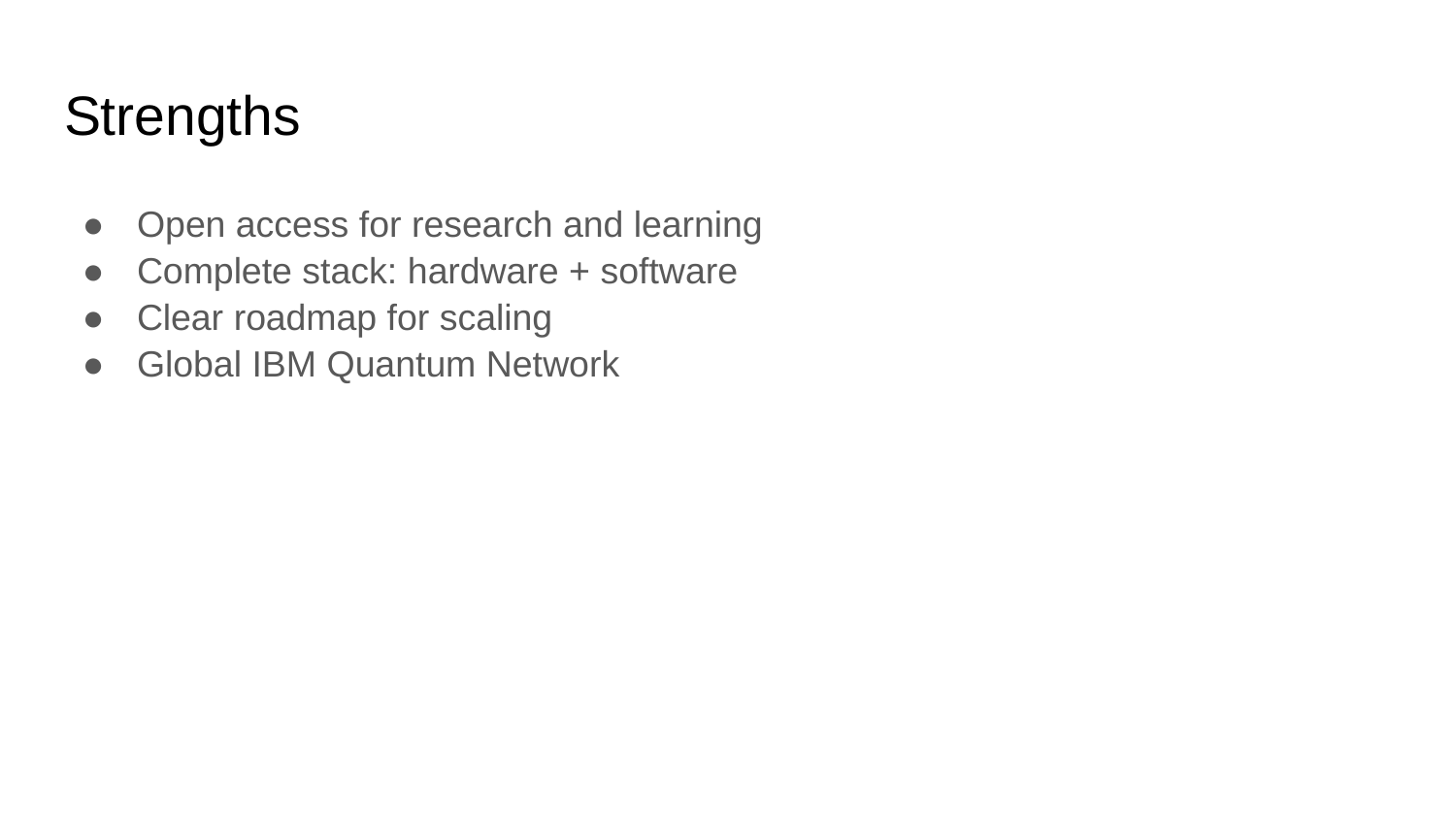

# Strengths
Open access for research and learning
Complete stack: hardware + software
Clear roadmap for scaling
Global IBM Quantum Network